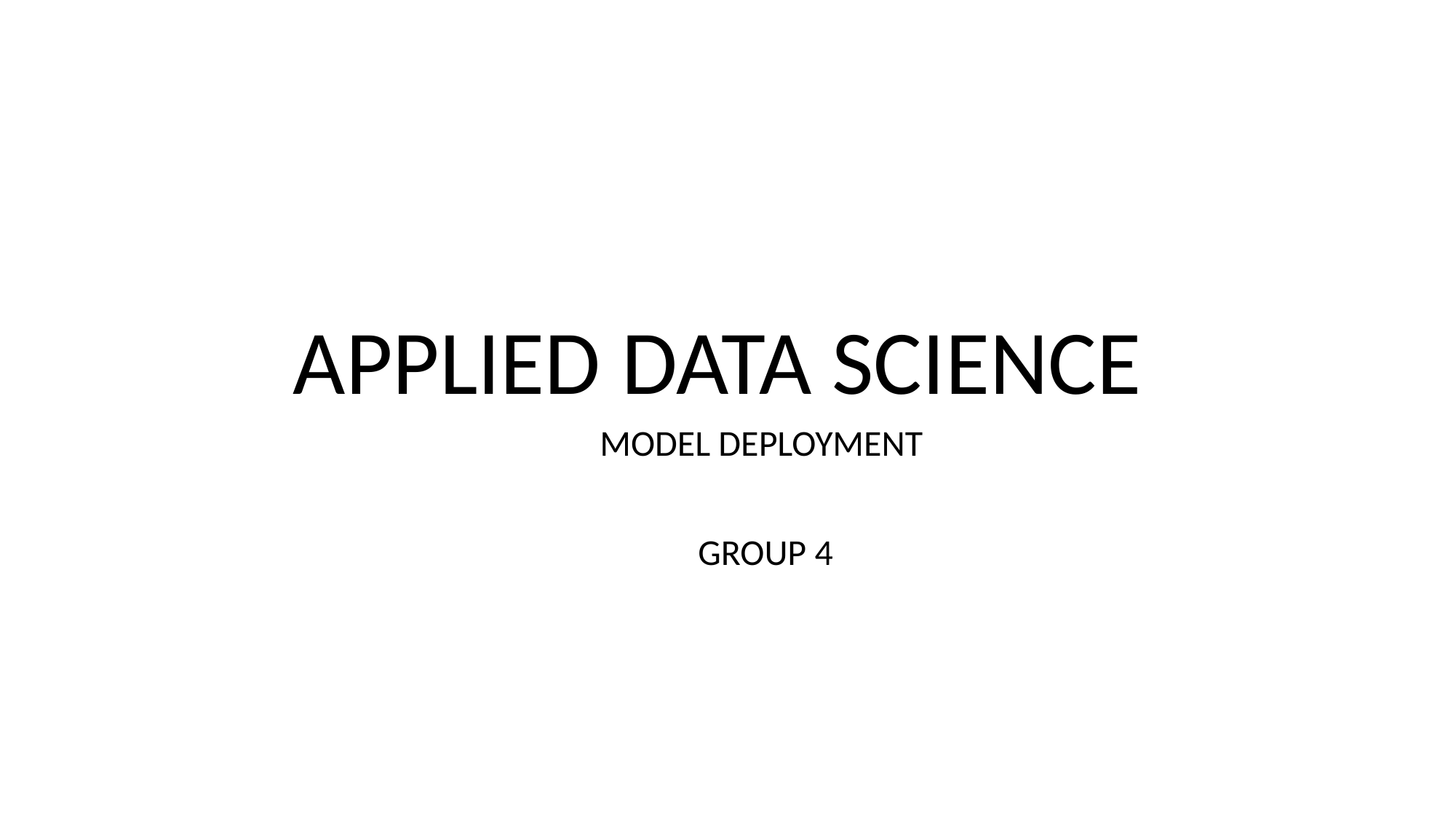

# APPLIED DATA SCIENCE
MODEL DEPLOYMENT

GROUP 4